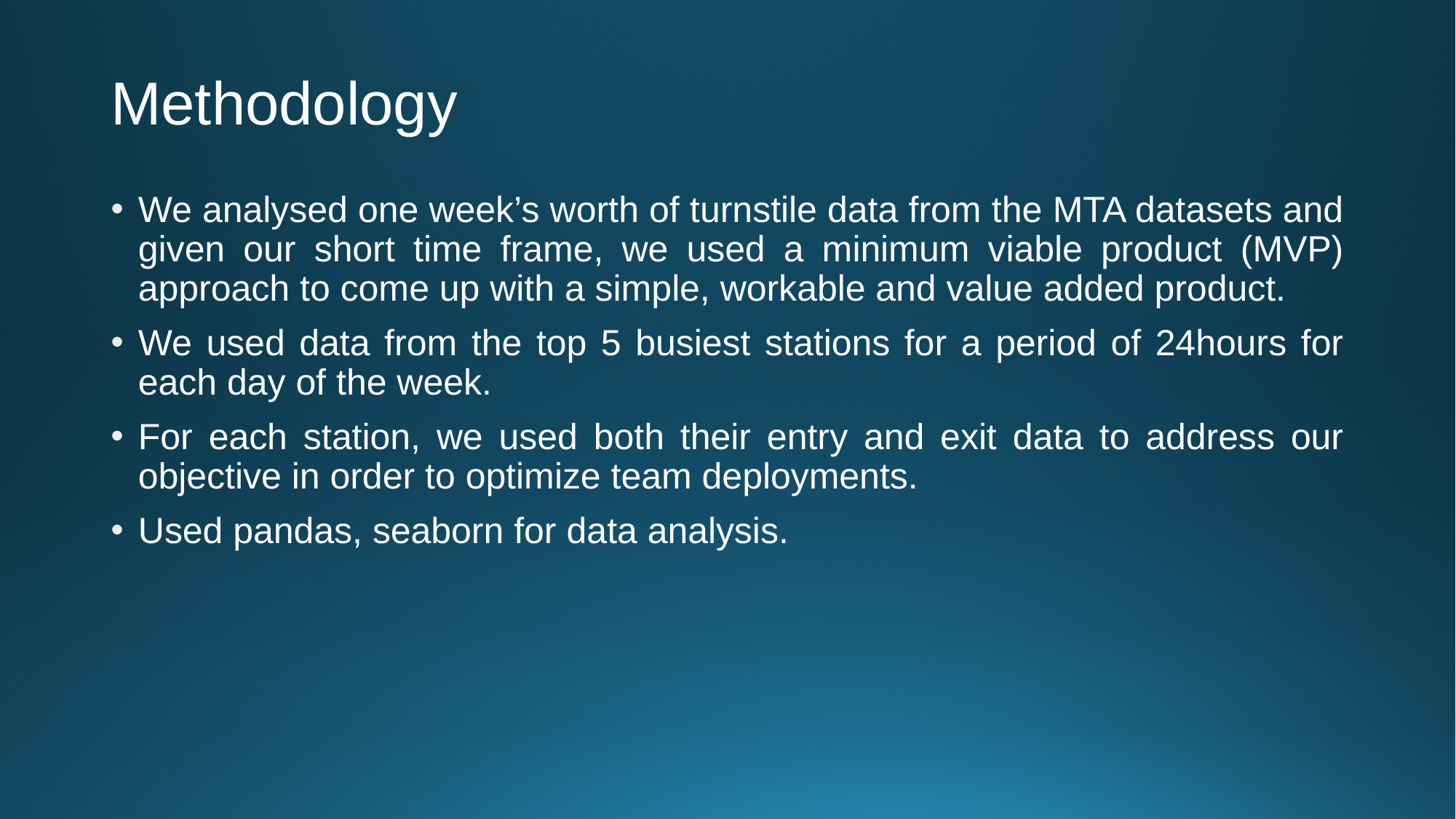

# Methodology
We analysed one week’s worth of turnstile data from the MTA datasets and given our short time frame, we used a minimum viable product (MVP) approach to come up with a simple, workable and value added product.
We used data from the top 5 busiest stations for a period of 24hours for each day of the week.
For each station, we used both their entry and exit data to address our objective in order to optimize team deployments.
Used pandas, seaborn for data analysis.